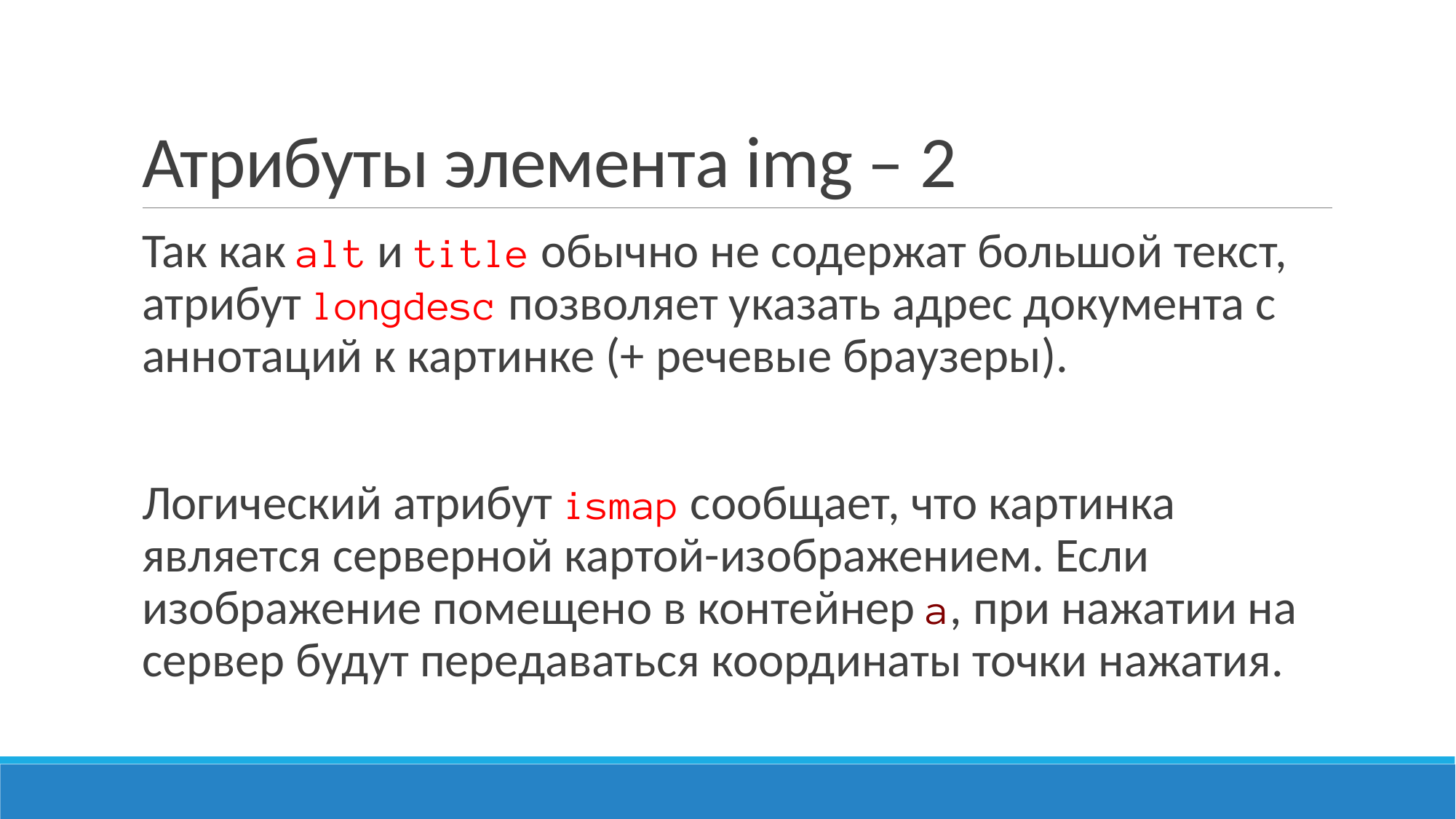

# Атрибуты элемента img – 2
Так как alt и title обычно не содержат большой текст, атрибут longdesc позволяет указать адрес документа с аннотаций к картинке (+ речевые браузеры).

Логический атрибут ismap сообщает, что картинка является серверной картой-изображением. Если изображение помещено в контейнер a, при нажатии на сервер будут передаваться координаты точки нажатия.